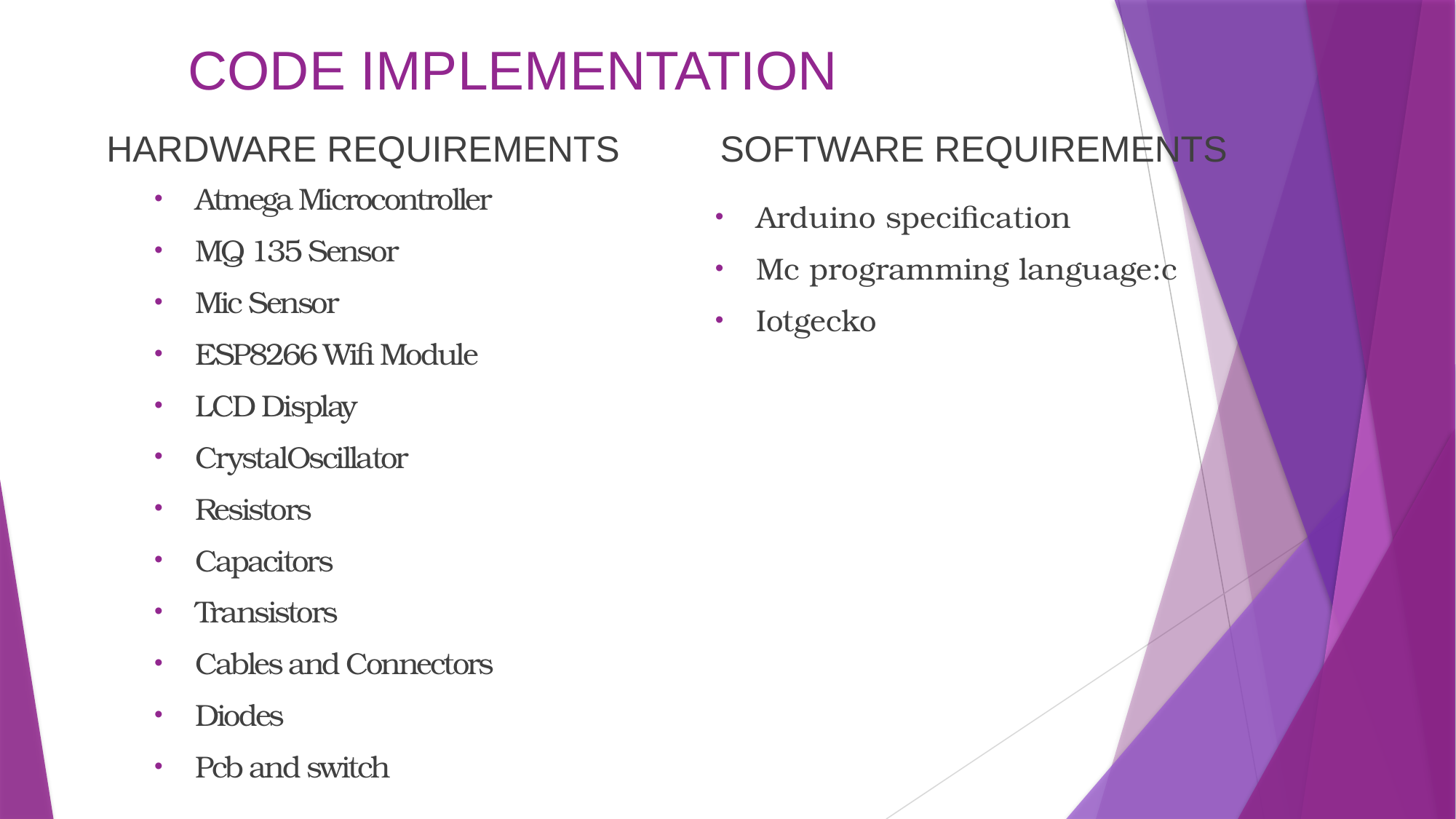

# CODE IMPLEMENTATION
HARDWARE REQUIREMENTS
SOFTWARE REQUIREMENTS
Atmega Microcontroller
MQ 135 Sensor
Mic Sensor
ESP8266 Wifi Module
LCD Display
CrystalOscillator
Resistors
Capacitors
Transistors
Cables and Connectors
Diodes
Pcb and switch
Arduino specification
Mc programming language:c
Iotgecko